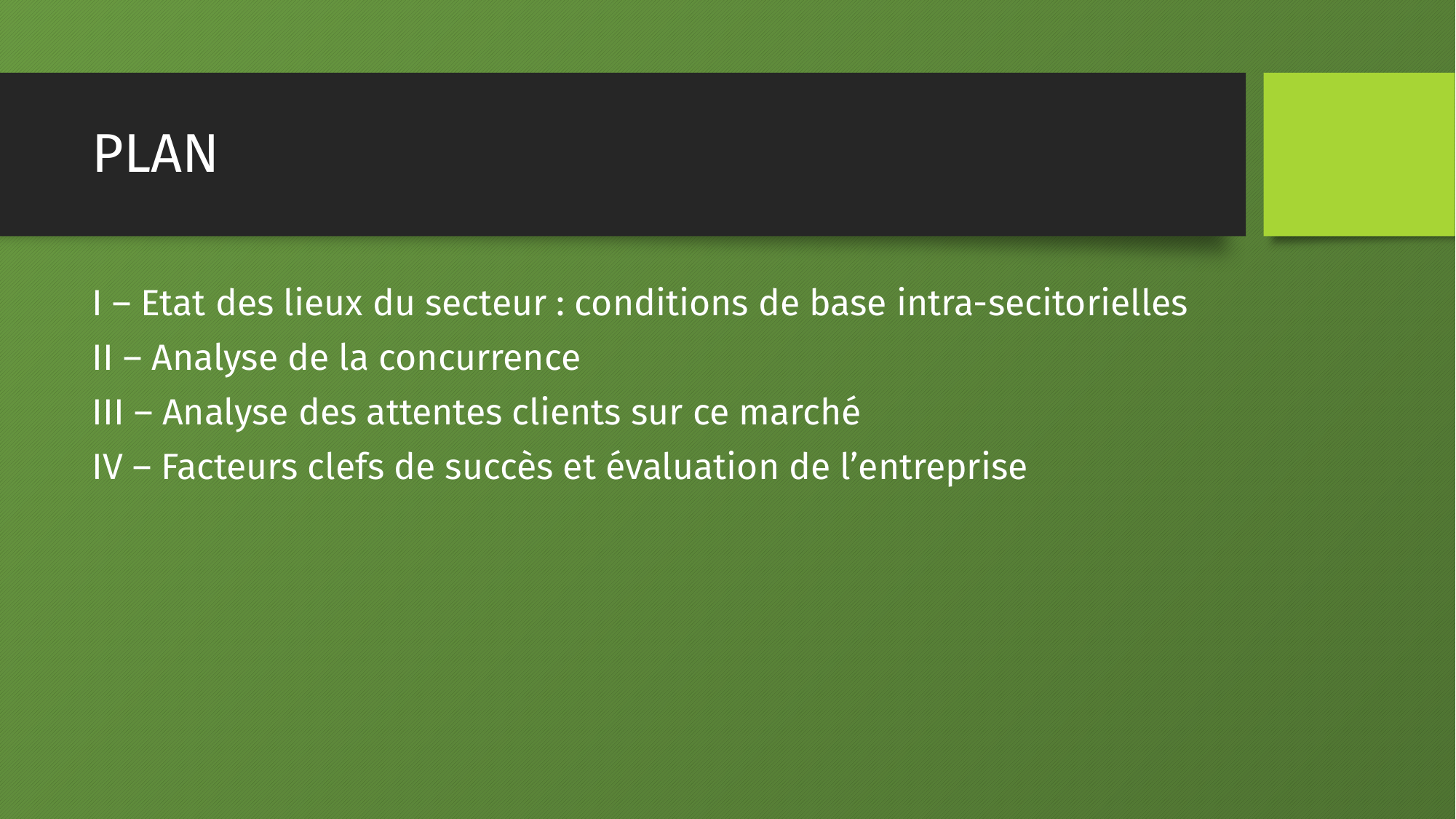

# PLAN
I – Etat des lieux du secteur : conditions de base intra-secitorielles
II – Analyse de la concurrence
III – Analyse des attentes clients sur ce marché
IV – Facteurs clefs de succès et évaluation de l’entreprise